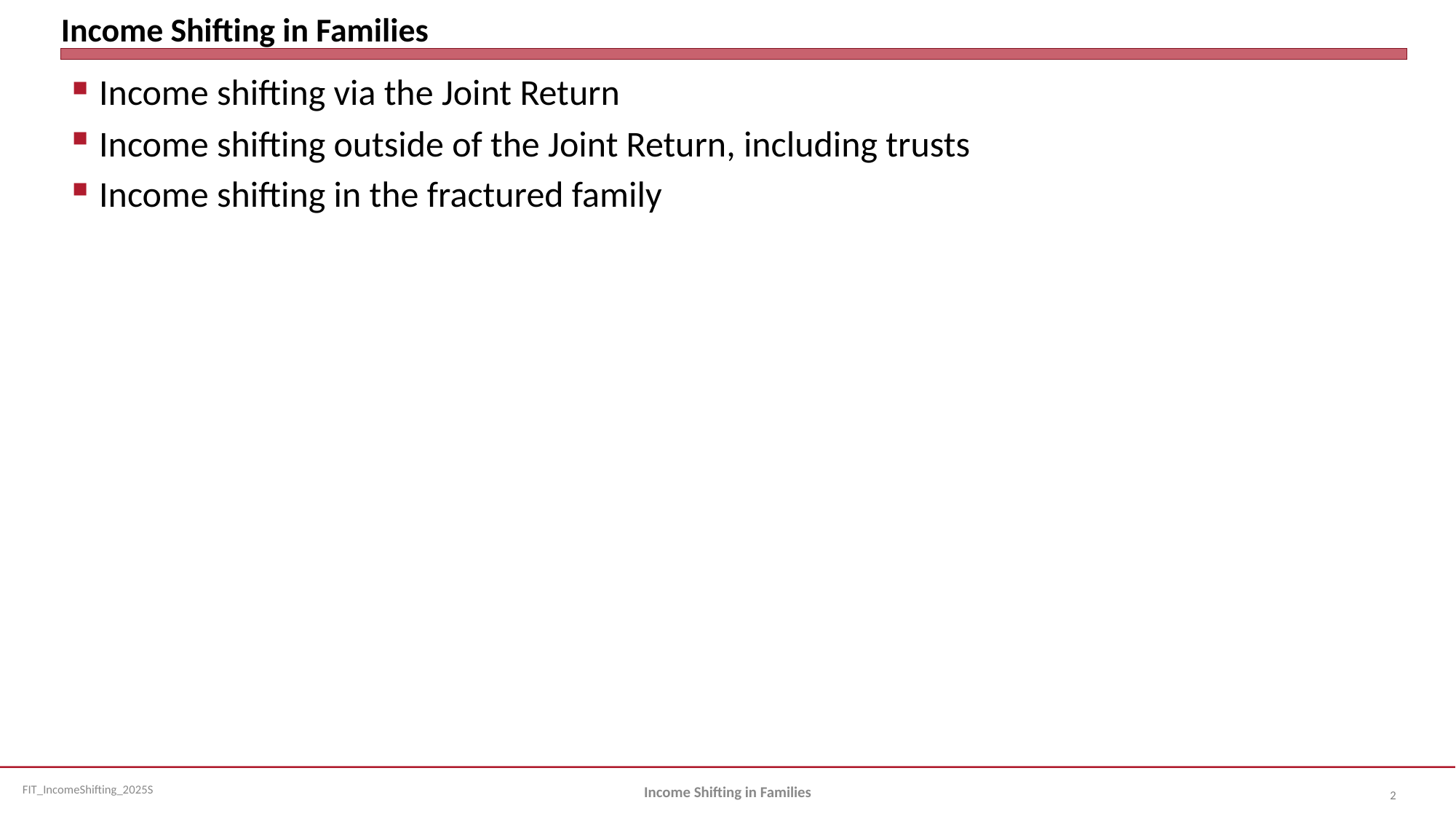

# Income Shifting in Families
Income shifting via the Joint Return
Income shifting outside of the Joint Return, including trusts
Income shifting in the fractured family

Income Shifting in Families
2